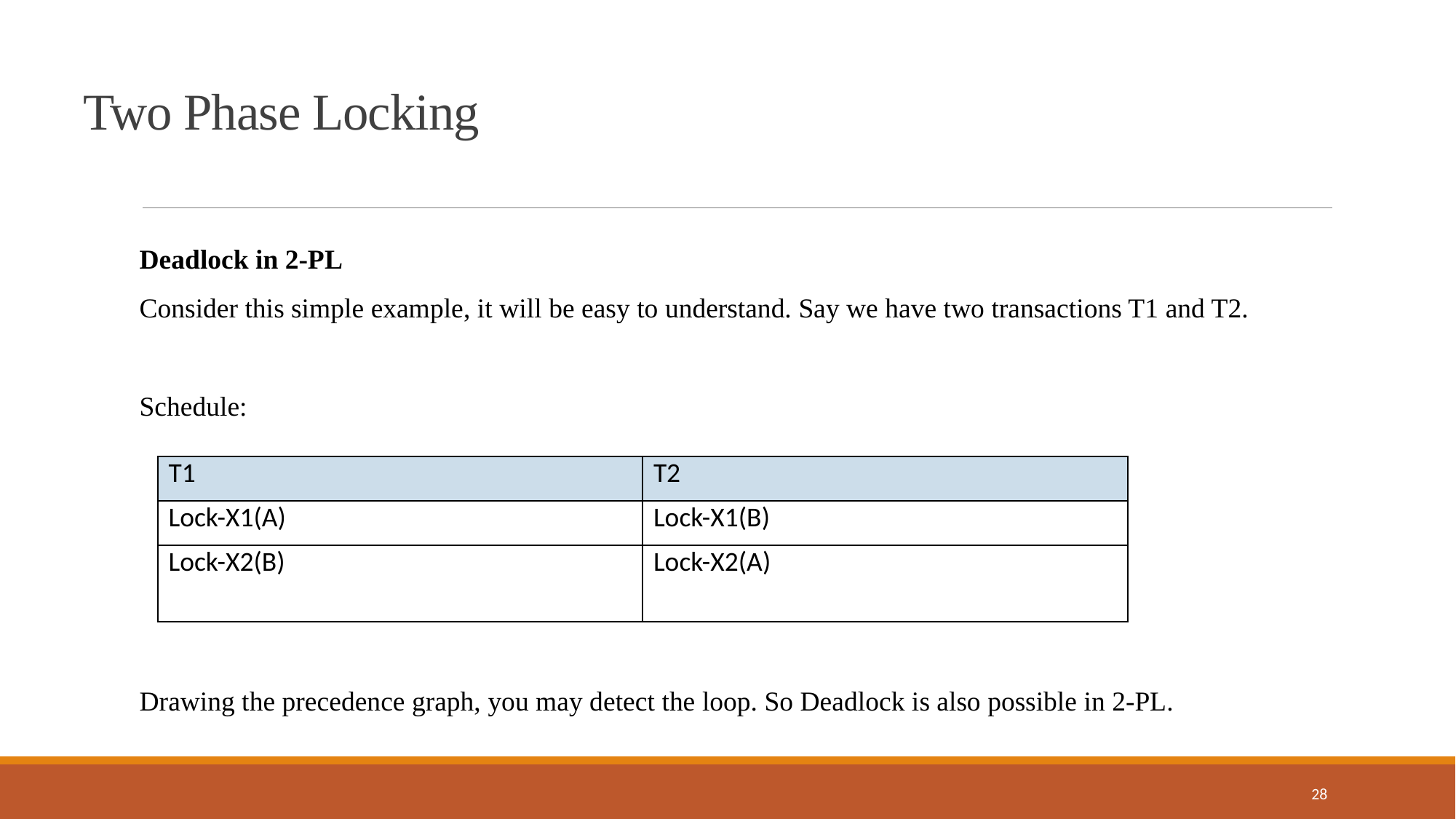

Two Phase Locking
Deadlock in 2-PL
Consider this simple example, it will be easy to understand. Say we have two transactions T1 and T2.

Schedule:

Drawing the precedence graph, you may detect the loop. So Deadlock is also possible in 2-PL.
| T1 | T2 |
| --- | --- |
| Lock-X1(A) | Lock-X1(B) |
| Lock-X2(B) | Lock-X2(A) |
28